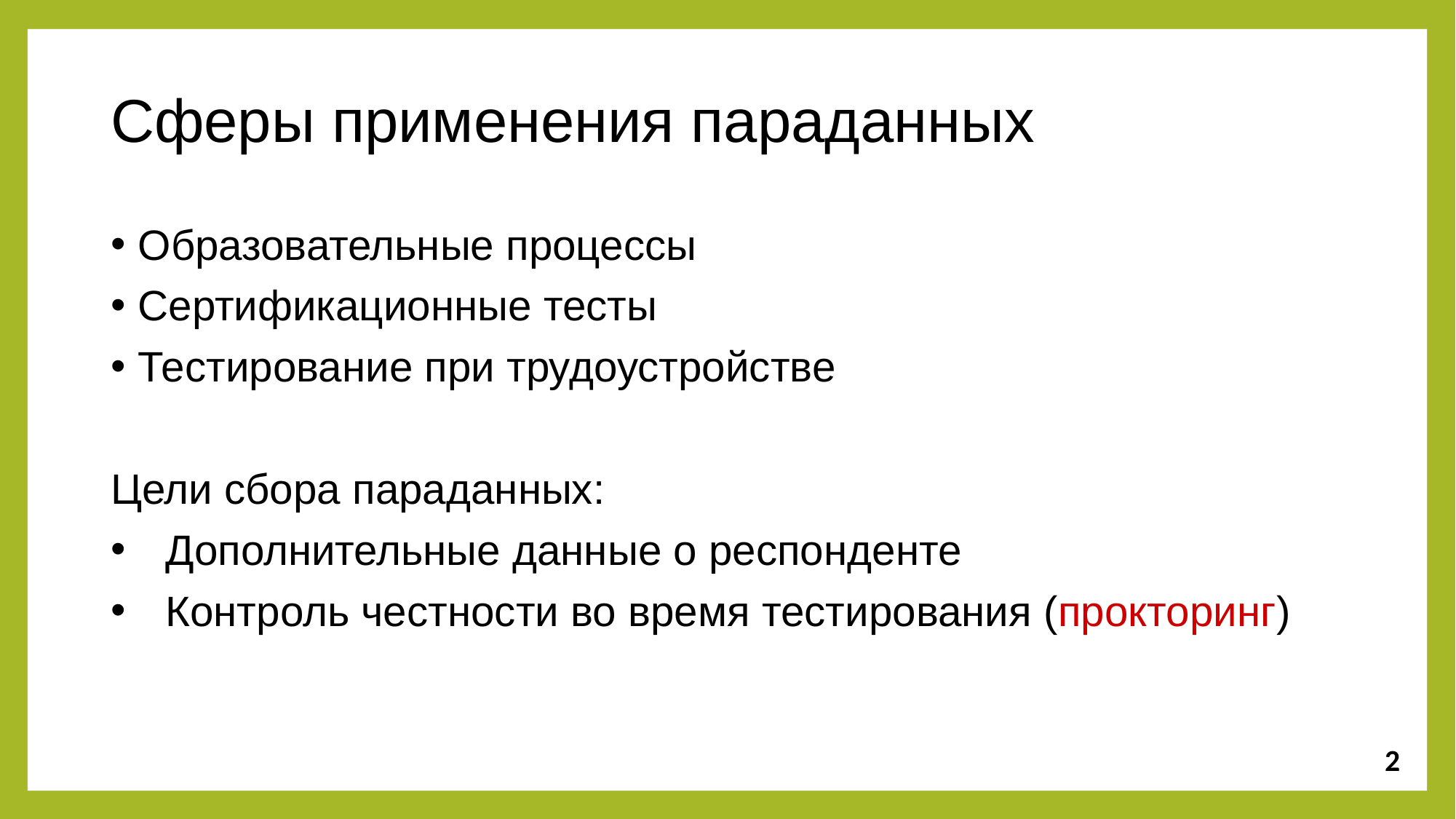

Сферы применения параданных
Образовательные процессы
Сертификационные тесты
Тестирование при трудоустройстве

Цели сбора параданных:
Дополнительные данные о респонденте
Контроль честности во время тестирования (прокторинг)

2